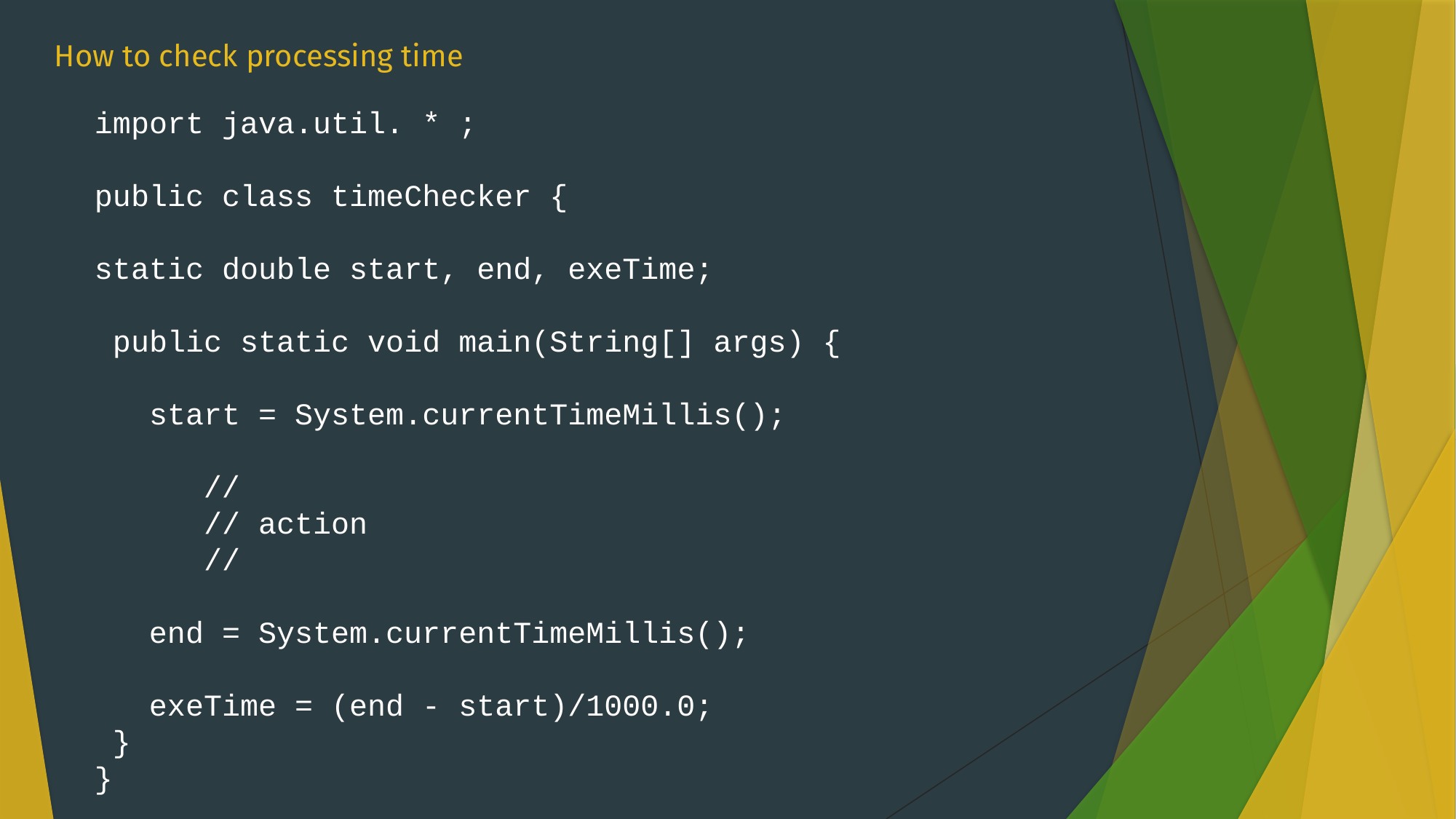

How to check processing time
import java.util. * ;
public class timeChecker {
static double start, end, exeTime;
 public static void main(String[] args) {
   start = System.currentTimeMillis();
      //
      // action
      //
   end = System.currentTimeMillis();
   exeTime = (end - start)/1000.0;
 }
}